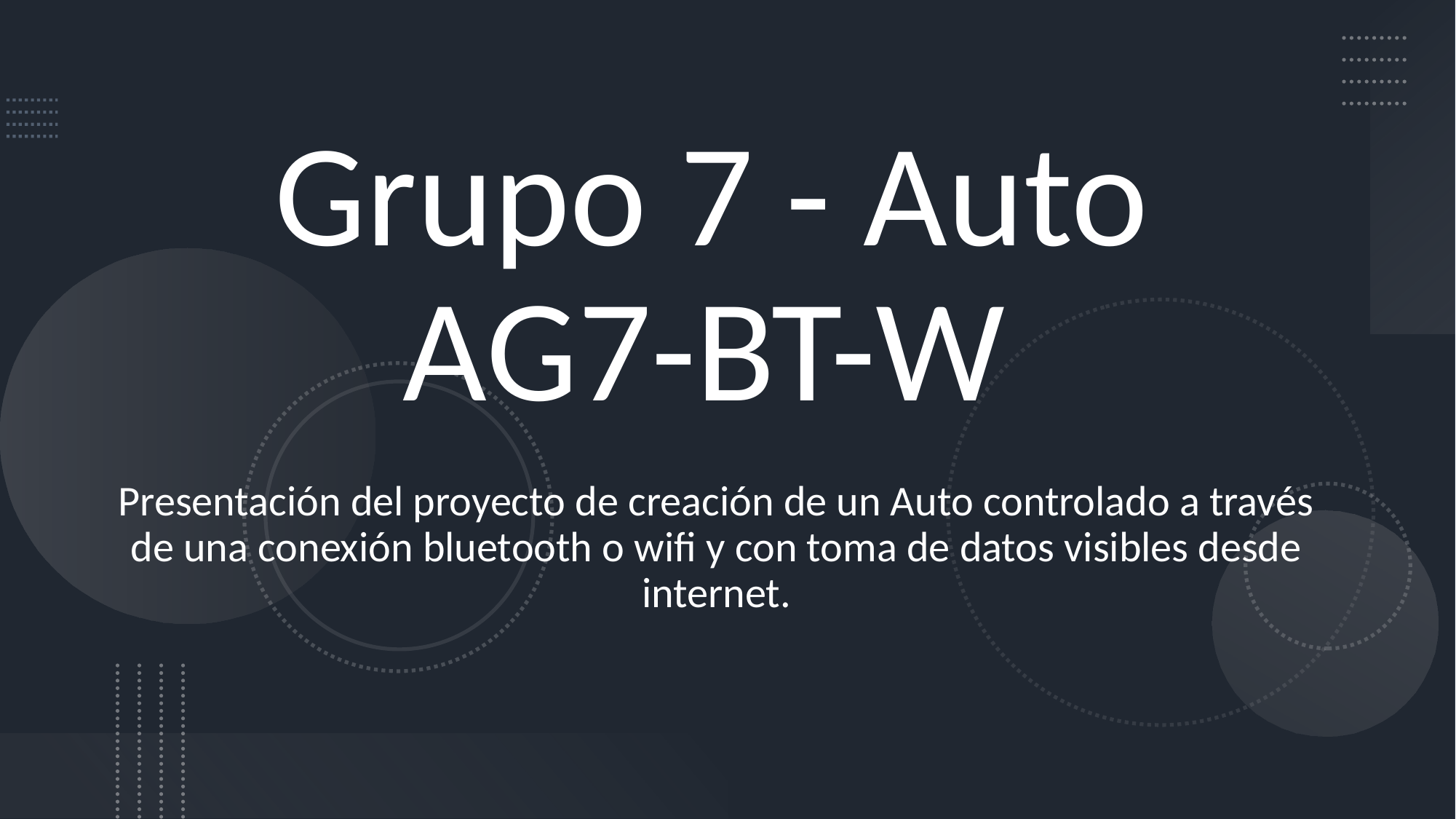

# Grupo 7 - Auto

AG7-BT-W
Presentación del proyecto de creación de un Auto controlado a través de una conexión bluetooth o wifi y con toma de datos visibles desde internet.